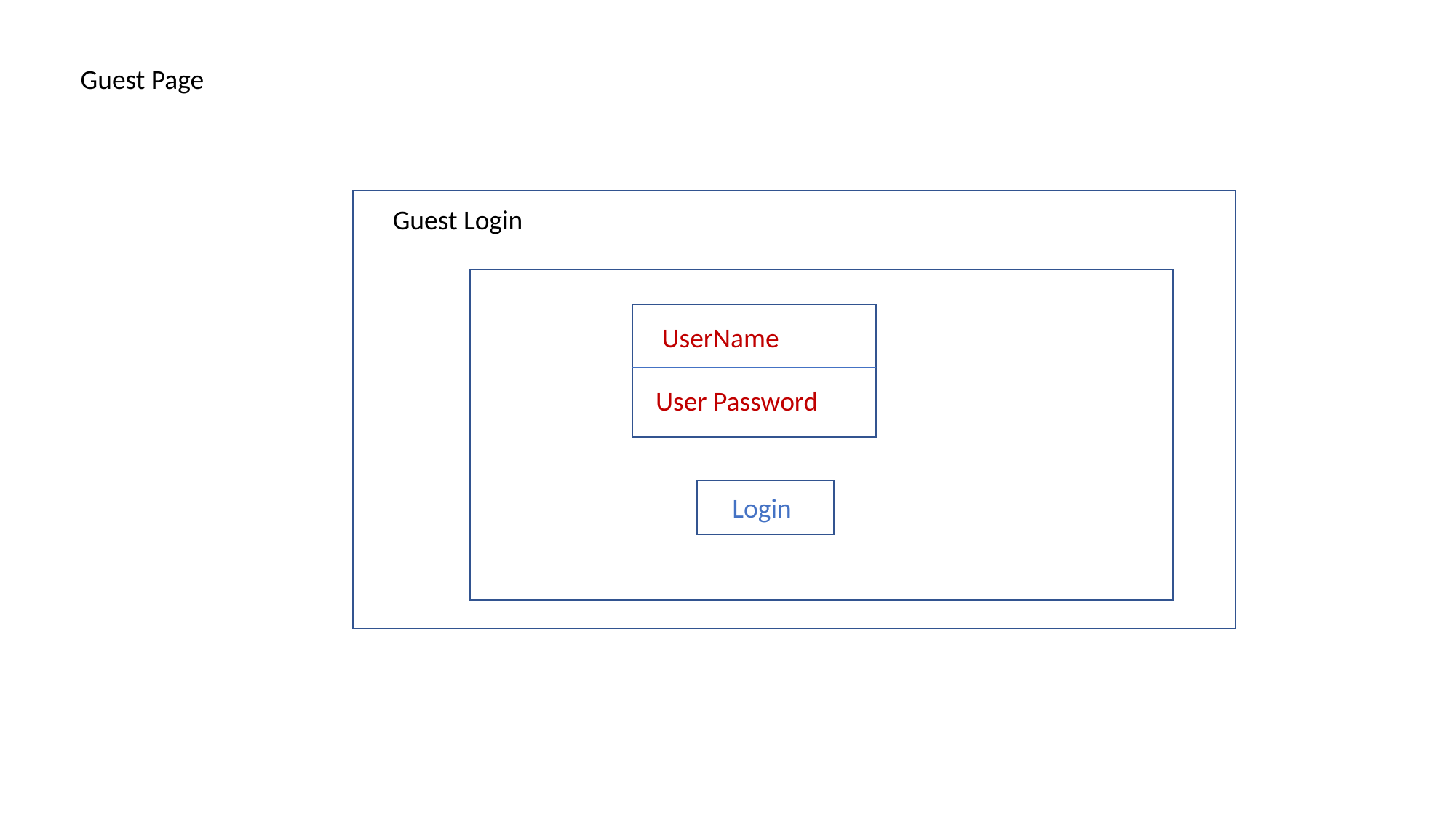

Guest Page

Guest Login

UserName
User Password

Login